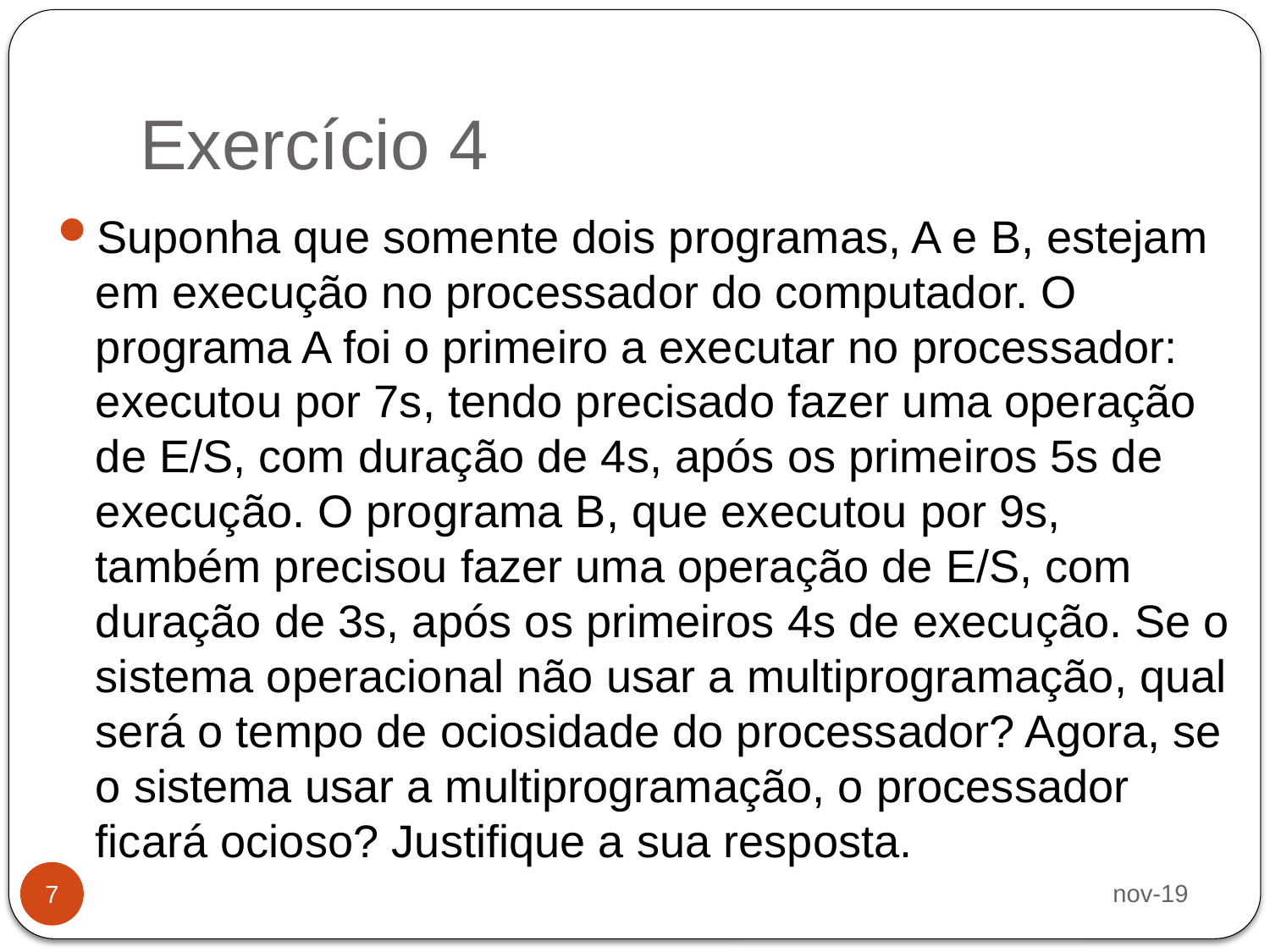

# Exercício 4
Suponha que somente dois programas, A e B, estejam em execução no processador do computador. O programa A foi o primeiro a executar no processador: executou por 7s, tendo precisado fazer uma operação de E/S, com duração de 4s, após os primeiros 5s de execução. O programa B, que executou por 9s, também precisou fazer uma operação de E/S, com duração de 3s, após os primeiros 4s de execução. Se o sistema operacional não usar a multiprogramação, qual será o tempo de ociosidade do processador? Agora, se o sistema usar a multiprogramação, o processador ficará ocioso? Justifique a sua resposta.

nov-19
7